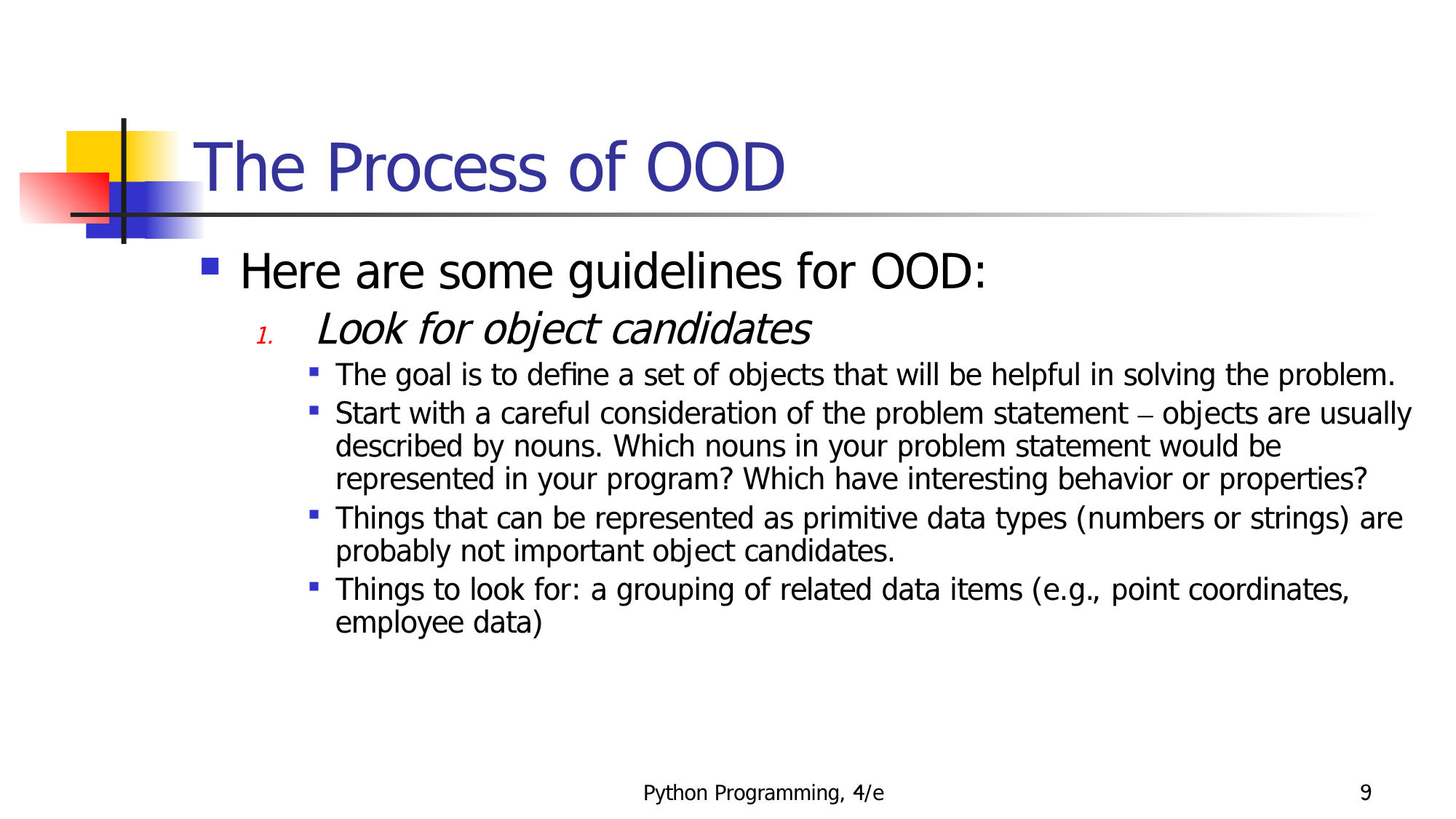

# The Process of OOD
Here are some guidelines for OOD:
Look for object candidates
The goal is to define a set of objects that will be helpful in solving the problem.
Start with a careful consideration of the problem statement – objects are usually described by nouns. Which nouns in your problem statement would be represented in your program? Which have interesting behavior or properties?
Things that can be represented as primitive data types (numbers or strings) are probably not important object candidates.
Things to look for: a grouping of related data items (e.g., point coordinates, employee data)
Python Programming, 4/e
9